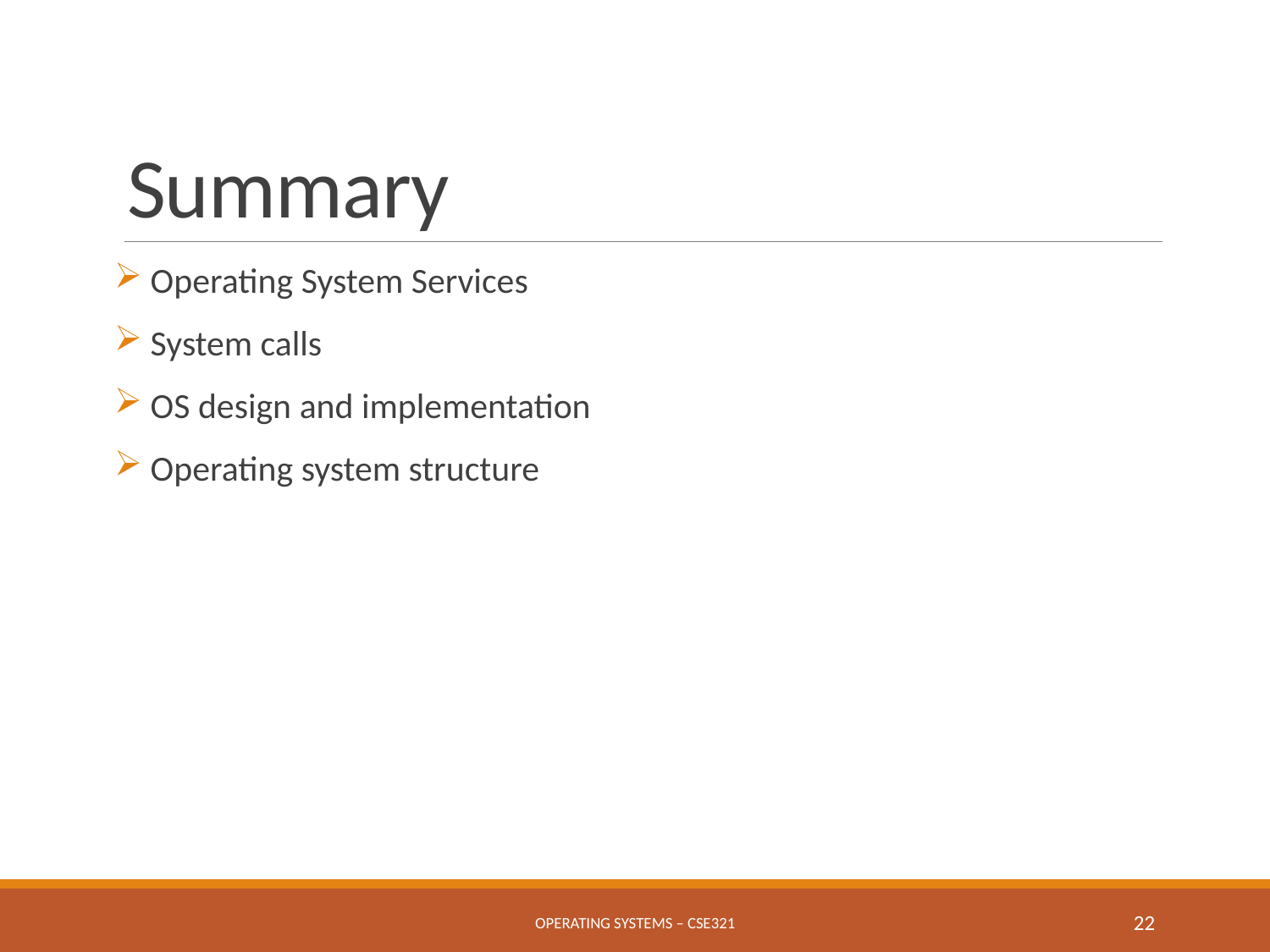

# Summary
 Operating System Services
 System calls
 OS design and implementation
 Operating system structure

Operating Systems – CSE321
22